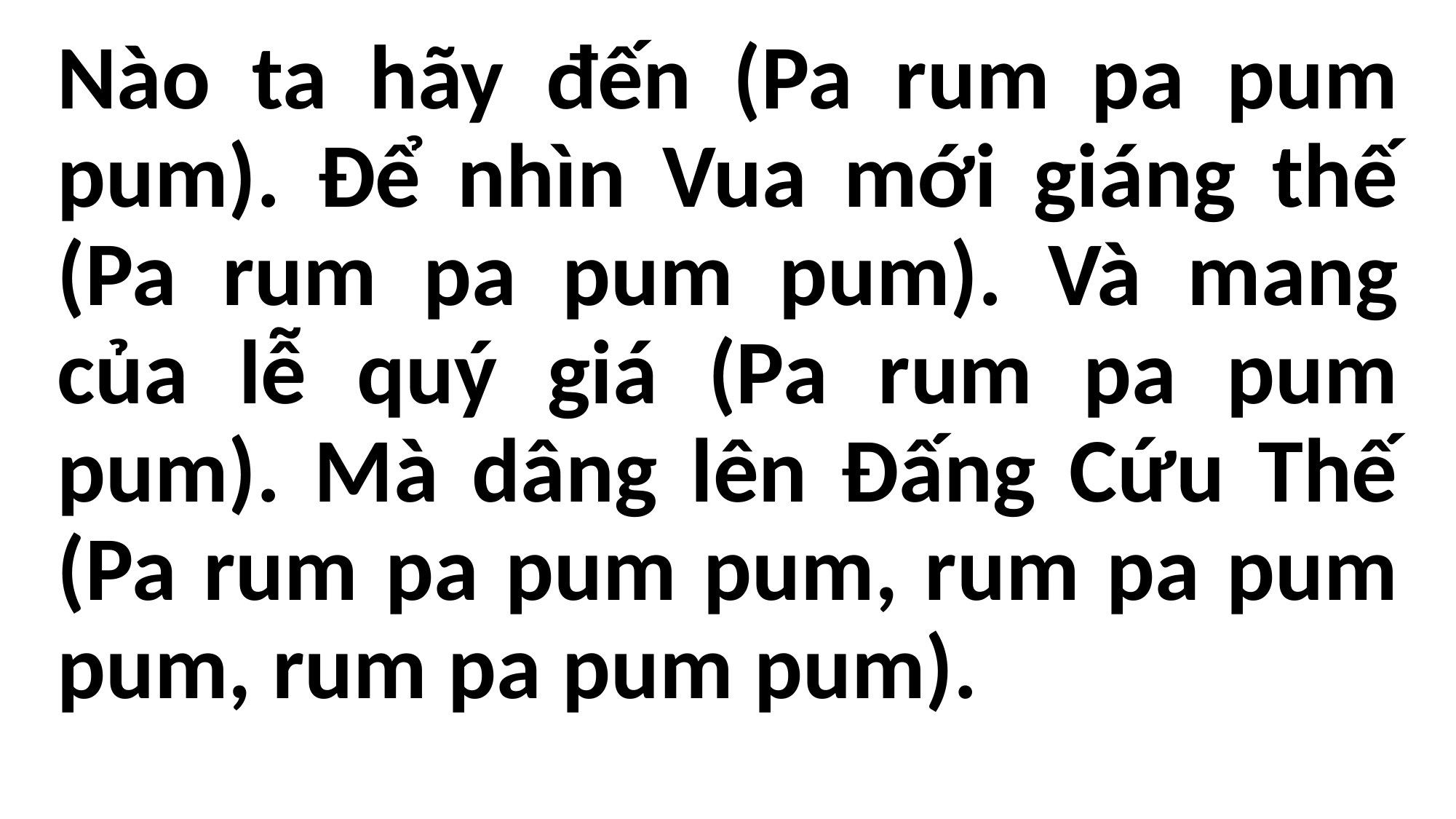

Nào ta hãy đến (Pa rum pa pum pum). Để nhìn Vua mới giáng thế (Pa rum pa pum pum). Và mang của lễ quý giá (Pa rum pa pum pum). Mà dâng lên Đấng Cứu Thế (Pa rum pa pum pum, rum pa pum pum, rum pa pum pum).